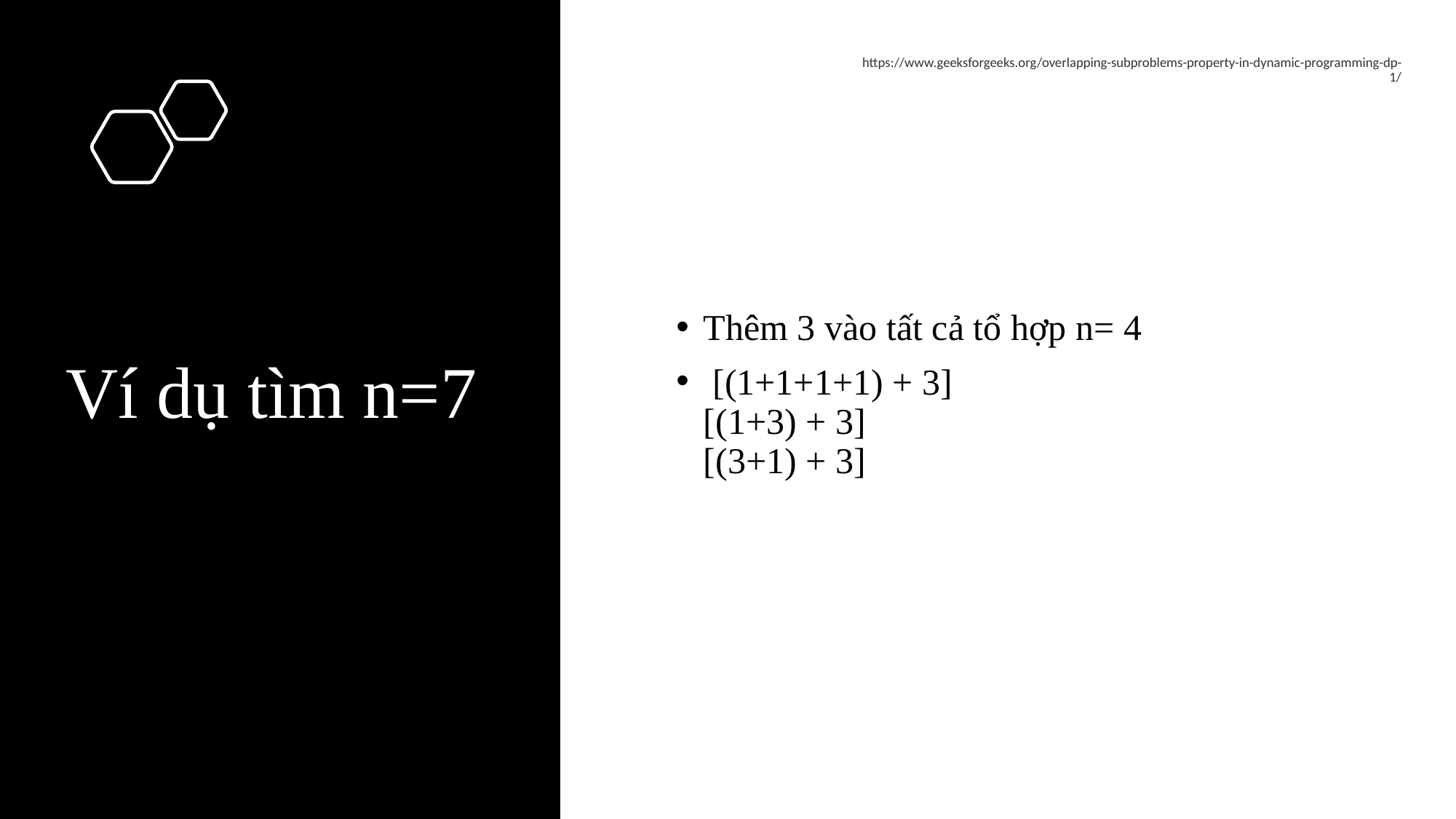

https://www.geeksforgeeks.org/overlapping-subproblems-property-in-dynamic-programming-dp-1/

# Ví dụ tìm n=7
Thêm 3 vào tất cả tổ hợp n= 4
 [(1+1+1+1) + 3] 
[(1+3) + 3] 
[(3+1) + 3]